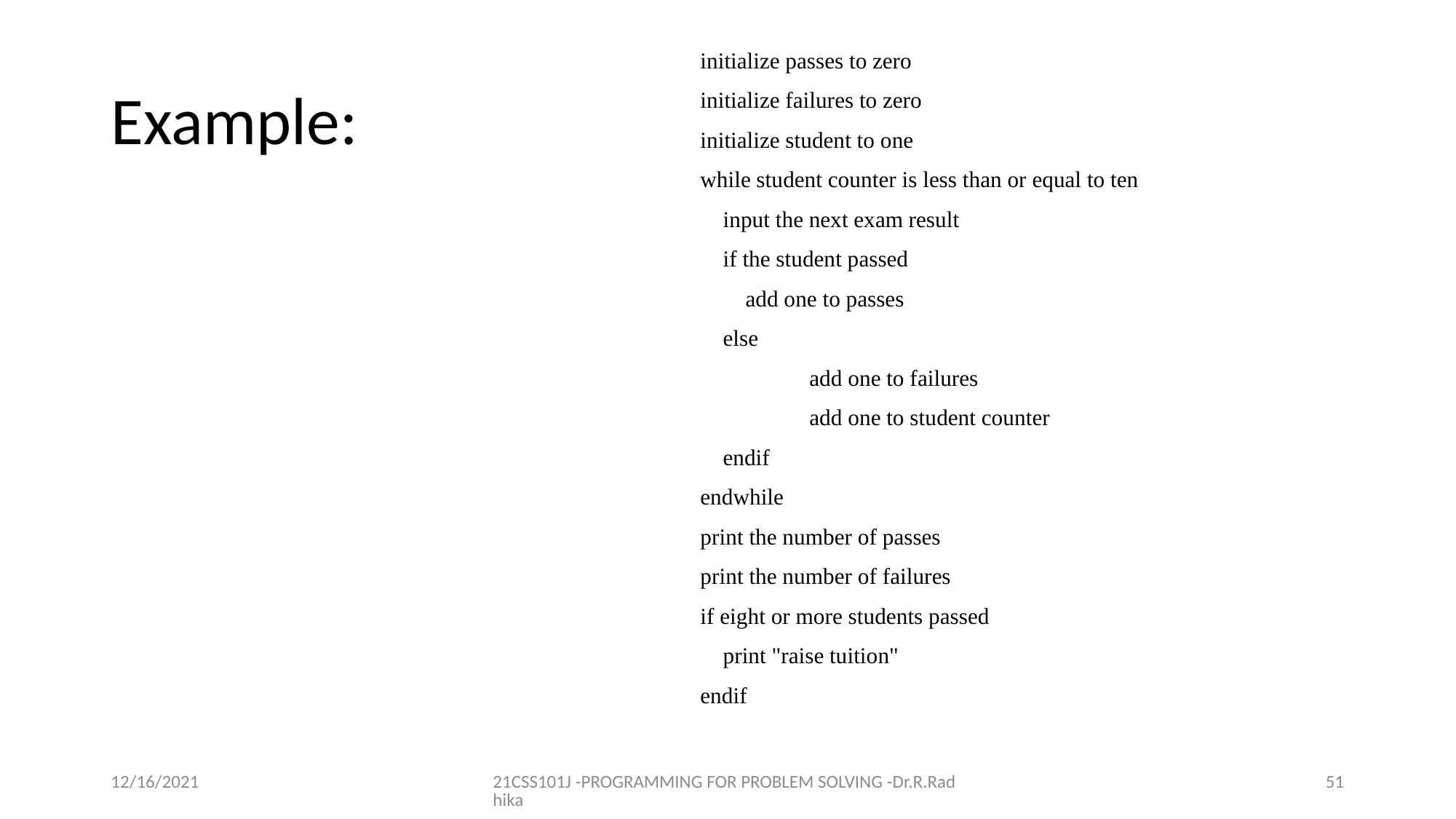

# Example:
initialize passes to zero
initialize failures to zero
initialize student to one
while student counter is less than or equal to ten
    input the next exam result
    if the student passed
        add one to passes
    else
	add one to failures
     	add one to student counter
    endif
endwhile
print the number of passes
print the number of failures
if eight or more students passed
    print "raise tuition"
endif
12/16/2021
21CSS101J -PROGRAMMING FOR PROBLEM SOLVING -Dr.R.Radhika
51